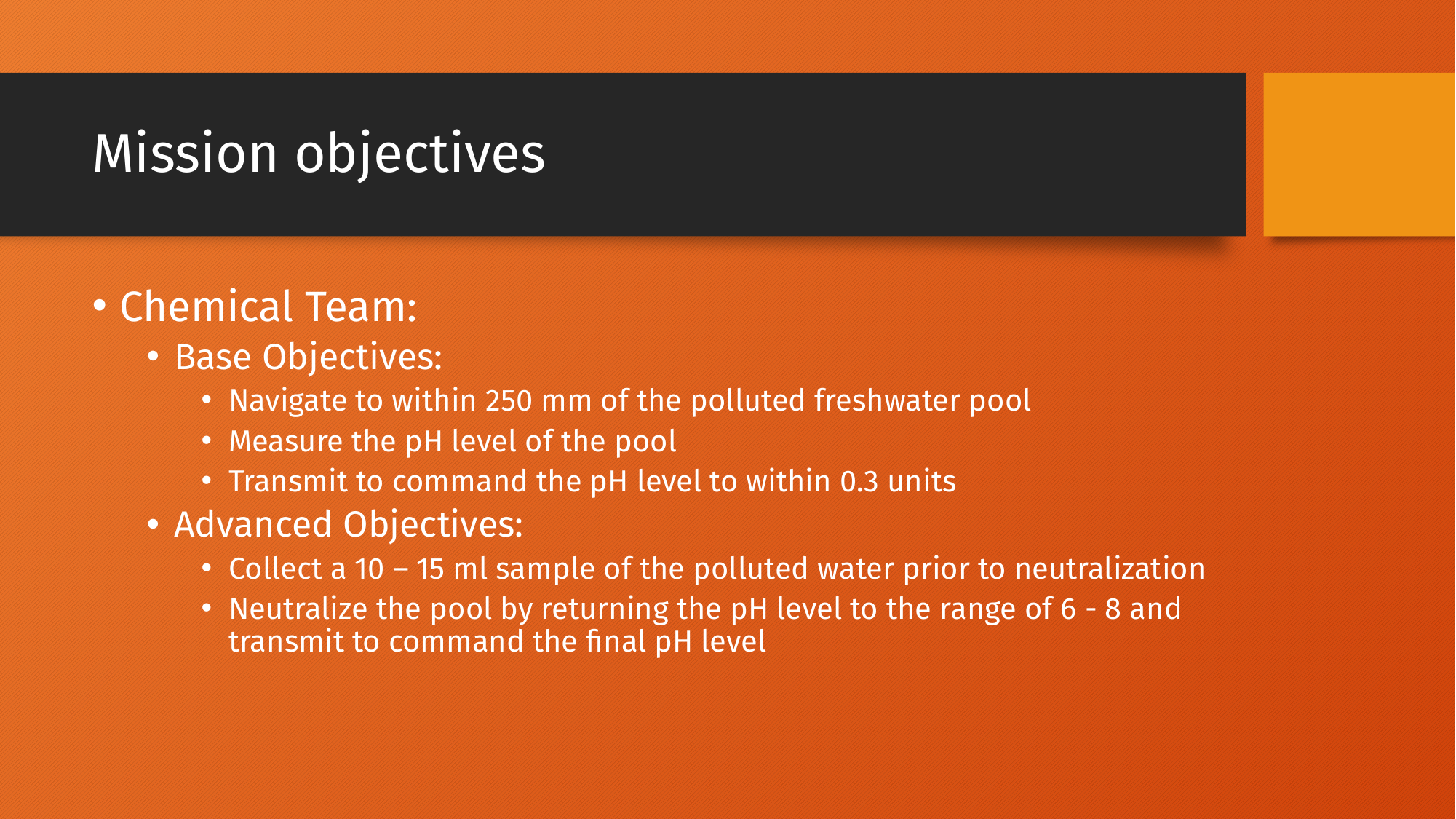

# Mission objectives
Chemical Team:
Base Objectives:
Navigate to within 250 mm of the polluted freshwater pool
Measure the pH level of the pool
Transmit to command the pH level to within 0.3 units
Advanced Objectives:
Collect a 10 – 15 ml sample of the polluted water prior to neutralization
Neutralize the pool by returning the pH level to the range of 6 - 8 and
transmit to command the final pH level